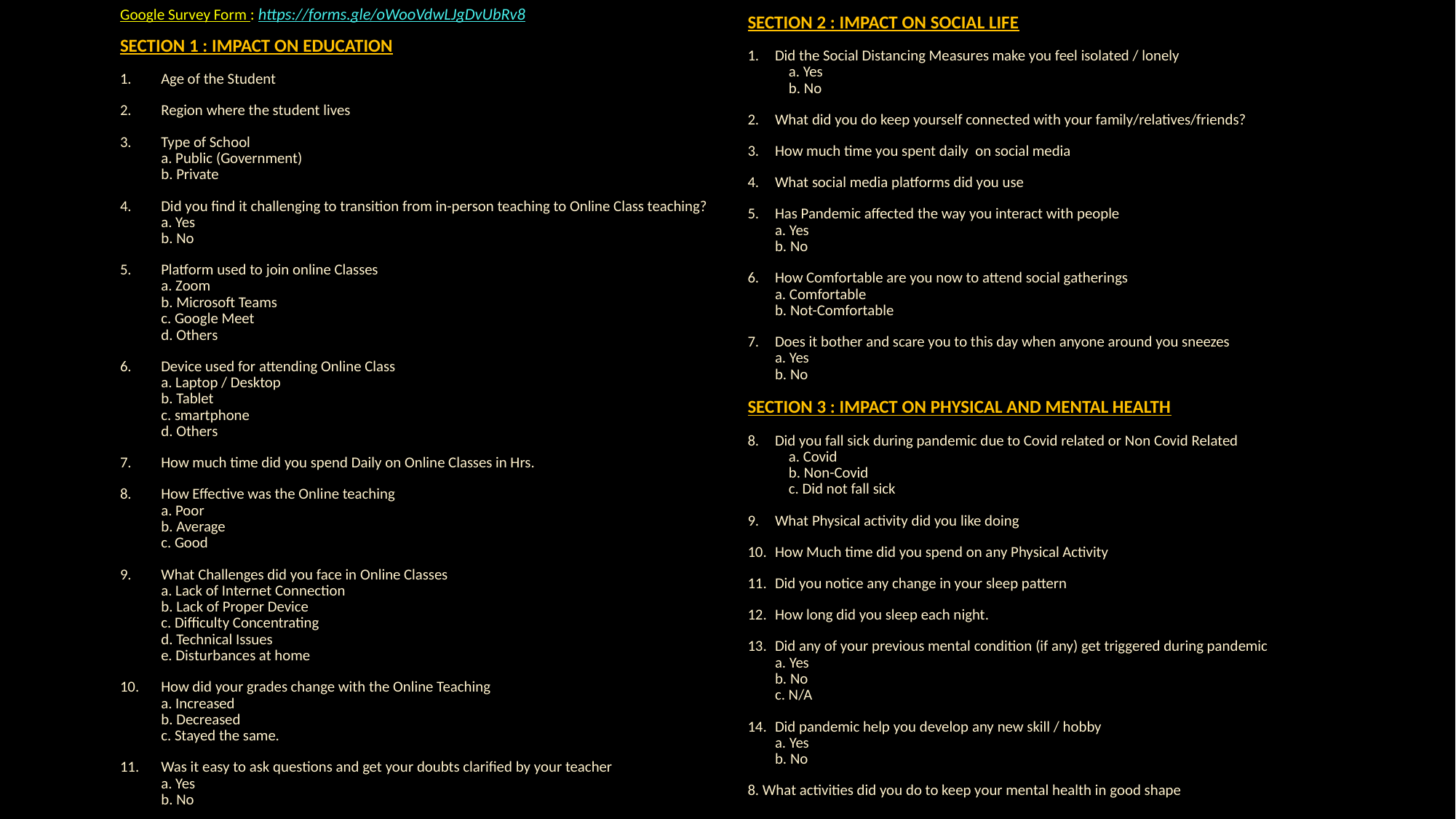

# Google Survey Form : https://forms.gle/oWooVdwLJgDvUbRv8
SECTION 2 : IMPACT ON SOCIAL LIFE
Did the Social Distancing Measures make you feel isolated / lonely
    a. Yes
    b. No
What did you do keep yourself connected with your family/relatives/friends?
How much time you spent daily  on social media
What social media platforms did you use
Has Pandemic affected the way you interact with people
a. Yes
b. No
How Comfortable are you now to attend social gatherings
a. Comfortable
b. Not-Comfortable
Does it bother and scare you to this day when anyone around you sneezes
a. Yes
b. No
SECTION 3 : IMPACT ON PHYSICAL AND MENTAL HEALTH
Did you fall sick during pandemic due to Covid related or Non Covid Related
    a. Covid
    b. Non-Covid
    c. Did not fall sick
What Physical activity did you like doing
How Much time did you spend on any Physical Activity
Did you notice any change in your sleep pattern
How long did you sleep each night.
Did any of your previous mental condition (if any) get triggered during pandemic
a. Yes
b. No
c. N/A
Did pandemic help you develop any new skill / hobby
a. Yes
b. No
8. What activities did you do to keep your mental health in good shape

SECTION 1 : IMPACT ON EDUCATION
Age of the Student
Region where the student lives
Type of School
a. Public (Government)
b. Private
Did you find it challenging to transition from in-person teaching to Online Class teaching?
a. Yes
b. No
Platform used to join online Classes
a. Zoom
b. Microsoft Teams
c. Google Meet
d. Others
Device used for attending Online Class
a. Laptop / Desktop
b. Tablet
c. smartphone
d. Others
How much time did you spend Daily on Online Classes in Hrs.
How Effective was the Online teaching
a. Poor
b. Average
c. Good
What Challenges did you face in Online Classes
a. Lack of Internet Connection
b. Lack of Proper Device
c. Difficulty Concentrating
d. Technical Issues
e. Disturbances at home
How did your grades change with the Online Teaching
a. Increased
b. Decreased
c. Stayed the same.
Was it easy to ask questions and get your doubts clarified by your teacher
a. Yes
b. No